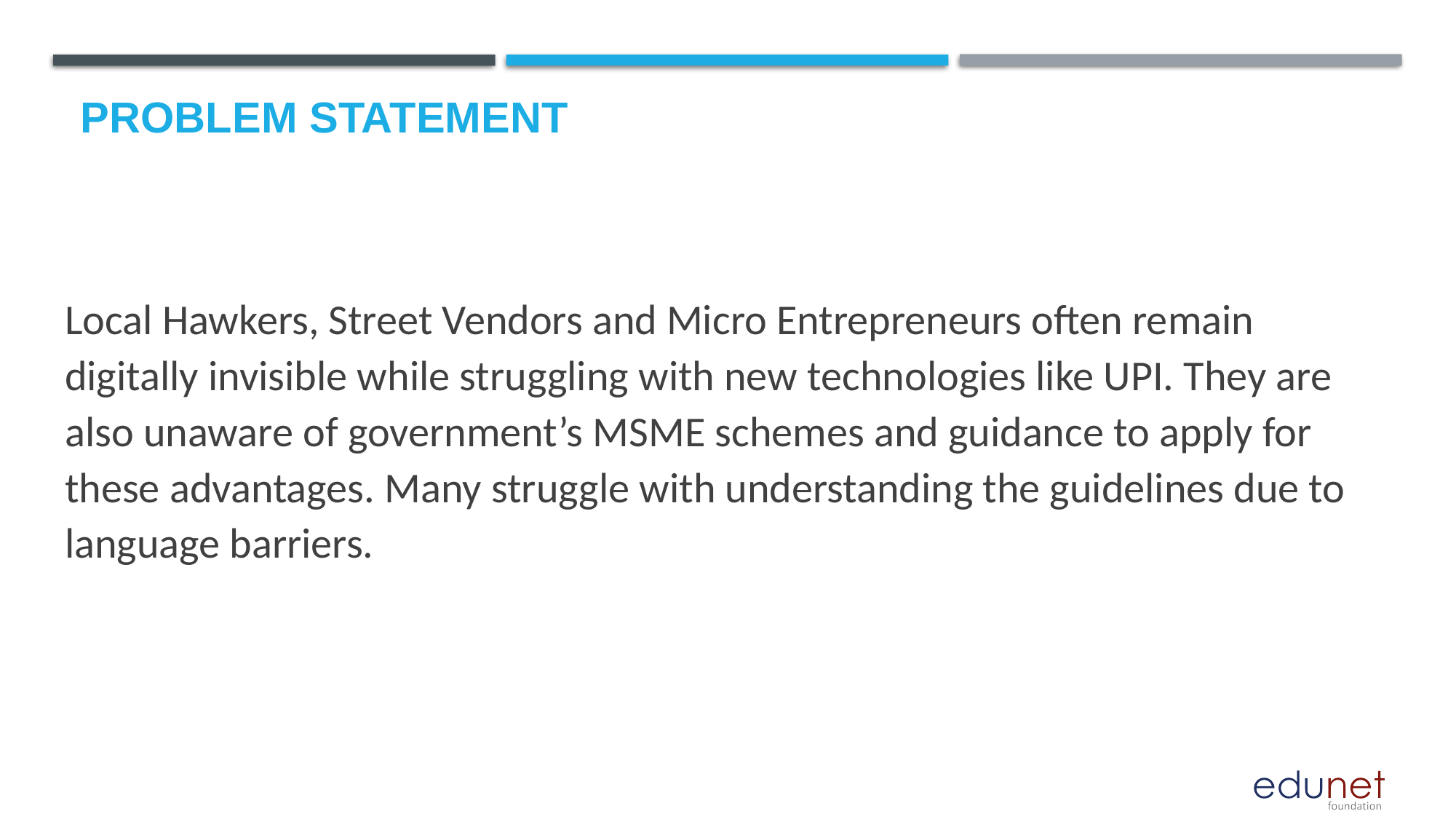

# Problem Statement
Local Hawkers, Street Vendors and Micro Entrepreneurs often remain  digitally invisible while struggling with new technologies like UPI. They are also unaware of government’s MSME schemes and guidance to apply for these advantages. Many struggle with understanding the guidelines due to language barriers.